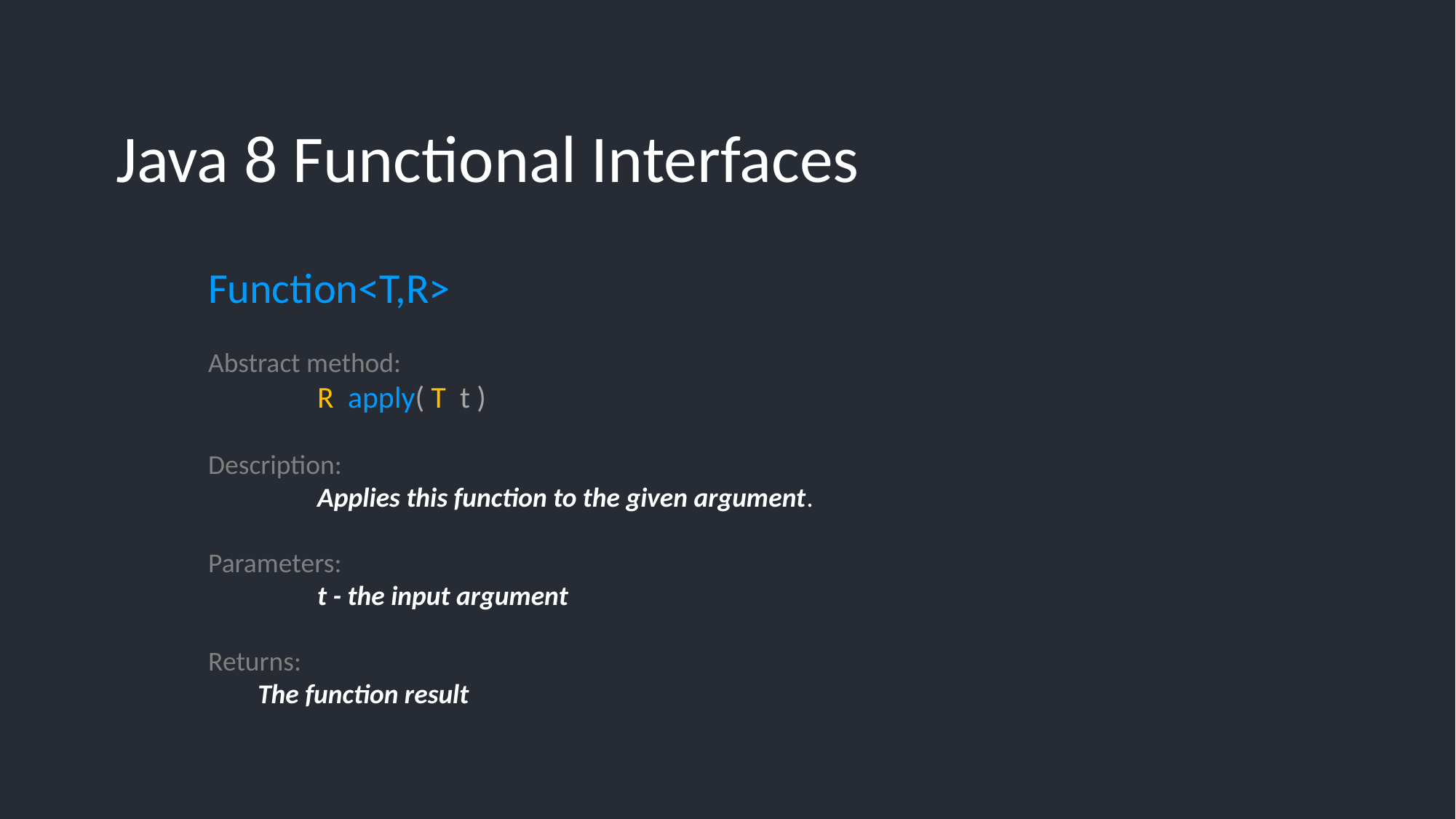

# Java 8 Functional Interfaces
Function<T,R>

Abstract method:
	R  apply( T  t )

Description:
	Applies this function to the given argument.

Parameters:
	t - the input argument

Returns:
        The function result